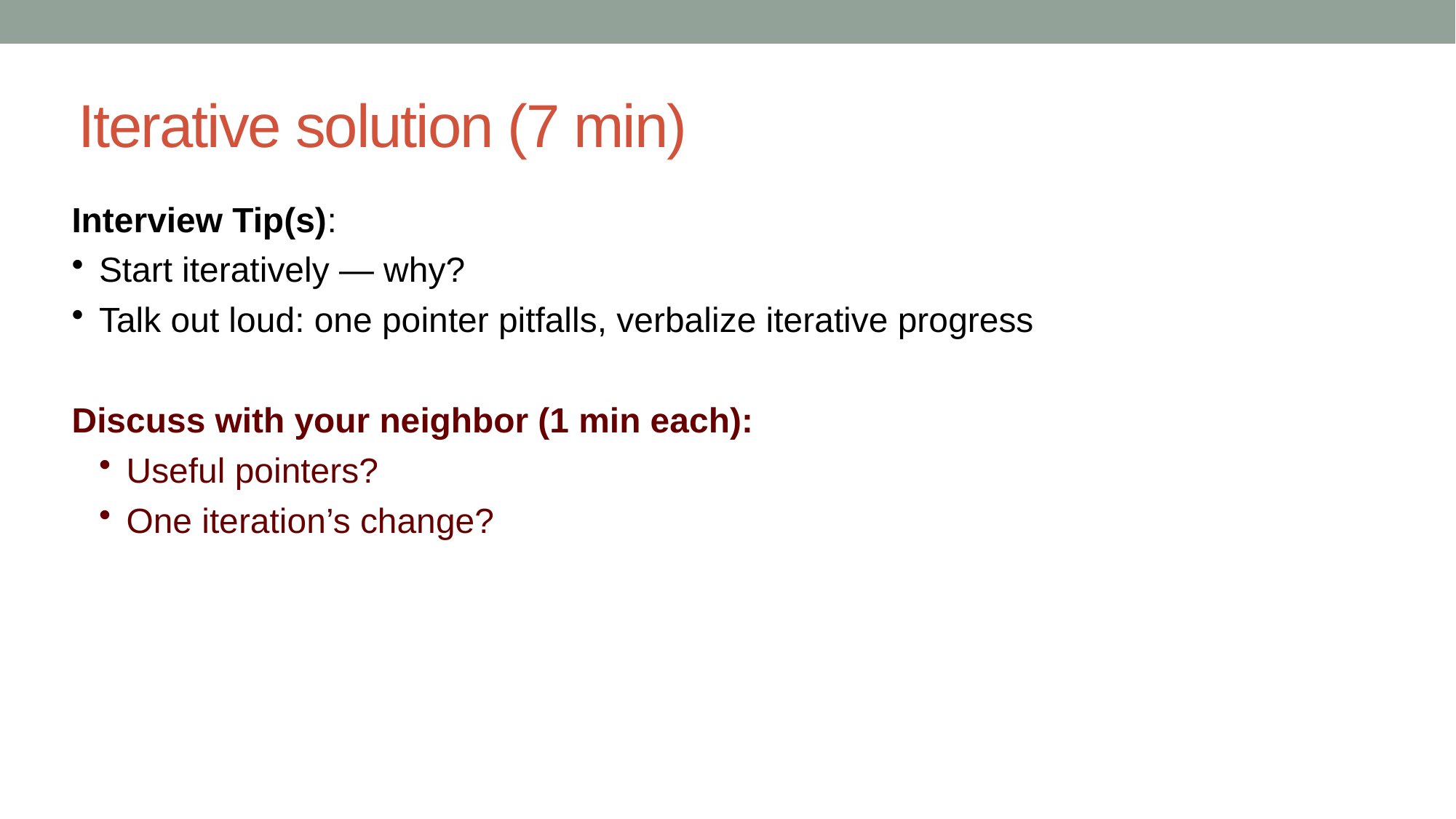

19
# Iterative solution (7 min)
Interview Tip(s):
Start iteratively — why?
Talk out loud: one pointer pitfalls, verbalize iterative progress

Discuss with your neighbor (1 min each):
Useful pointers?
One iteration’s change?